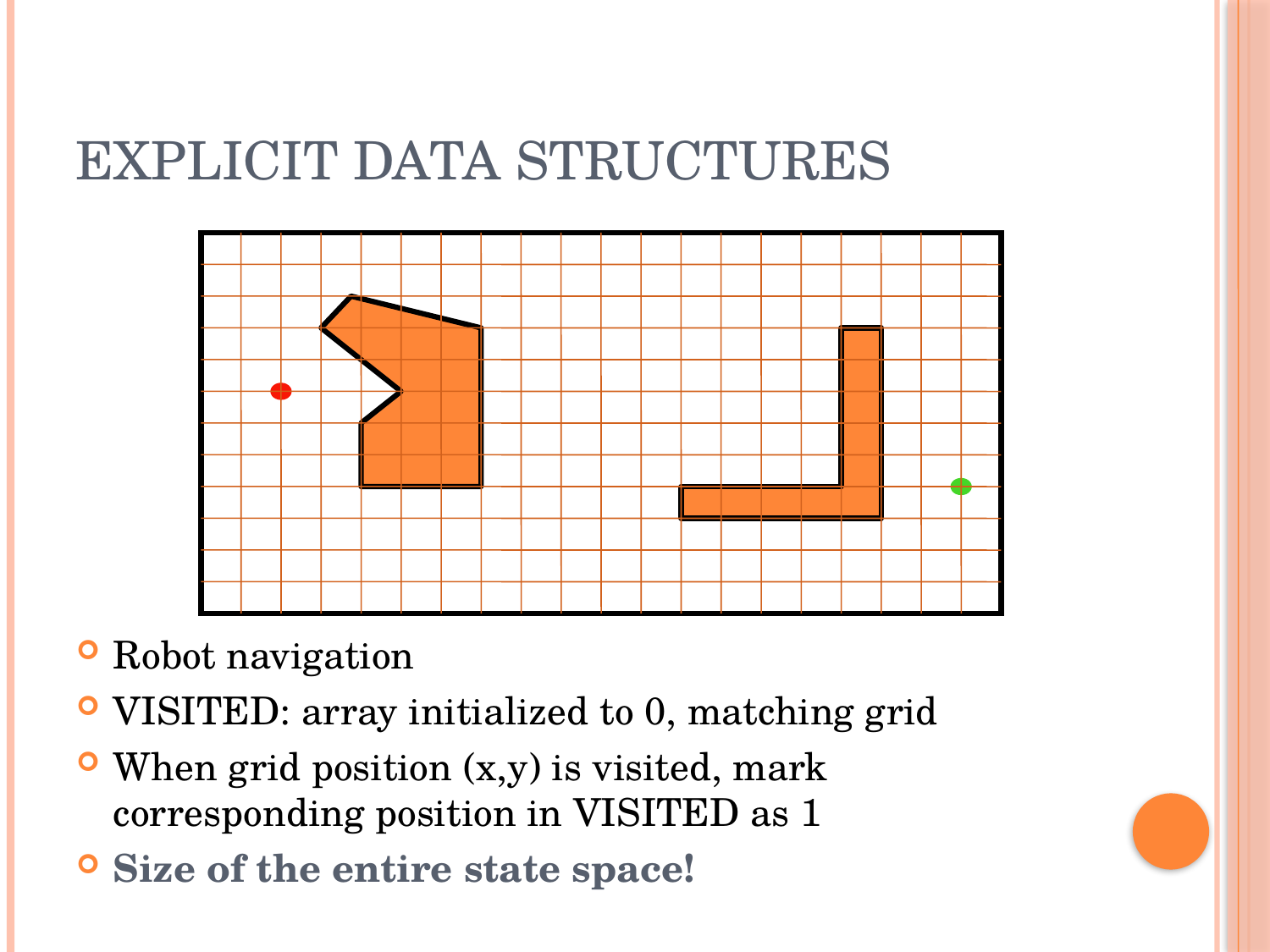

# Explicit Data Structures

57
Robot navigation
VISITED: array initialized to 0, matching grid
When grid position (x,y) is visited, mark corresponding position in VISITED as 1
Size of the entire state space!